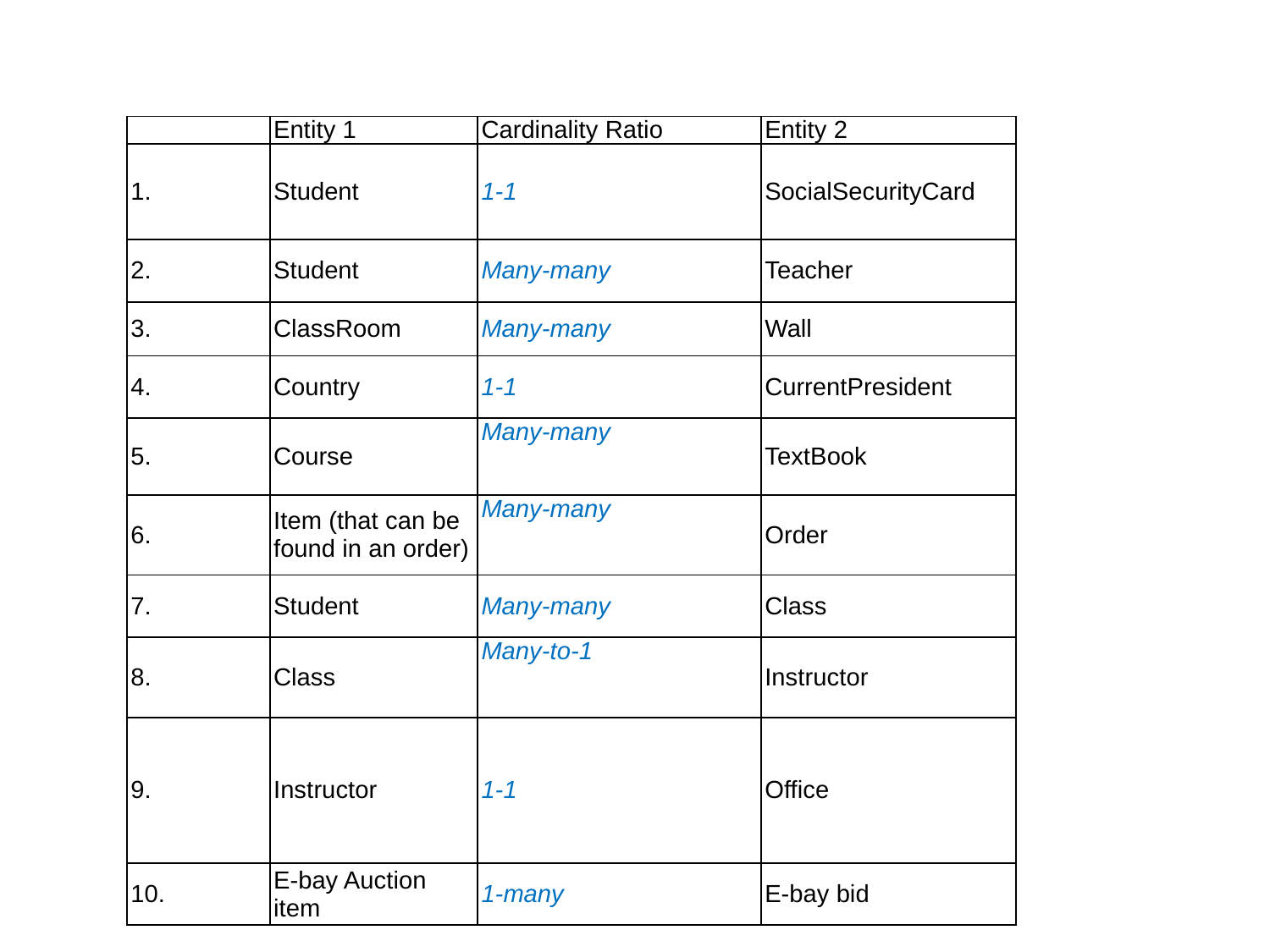

#
|  | Entity 1 | Cardinality Ratio | Entity 2 |
| --- | --- | --- | --- |
| 1. | Student | 1-1 | SocialSecurityCard |
| 2. | Student | Many-many | Teacher |
| 3. | ClassRoom | Many-many | Wall |
| 4. | Country | 1-1 | CurrentPresident |
| 5. | Course | Many-many | TextBook |
| 6. | Item (that can be found in an order) | Many-many | Order |
| 7. | Student | Many-many | Class |
| 8. | Class | Many-to-1 | Instructor |
| 9. | Instructor | 1-1 | Office |
| 10. | E-bay Auction item | 1-many | E-bay bid |